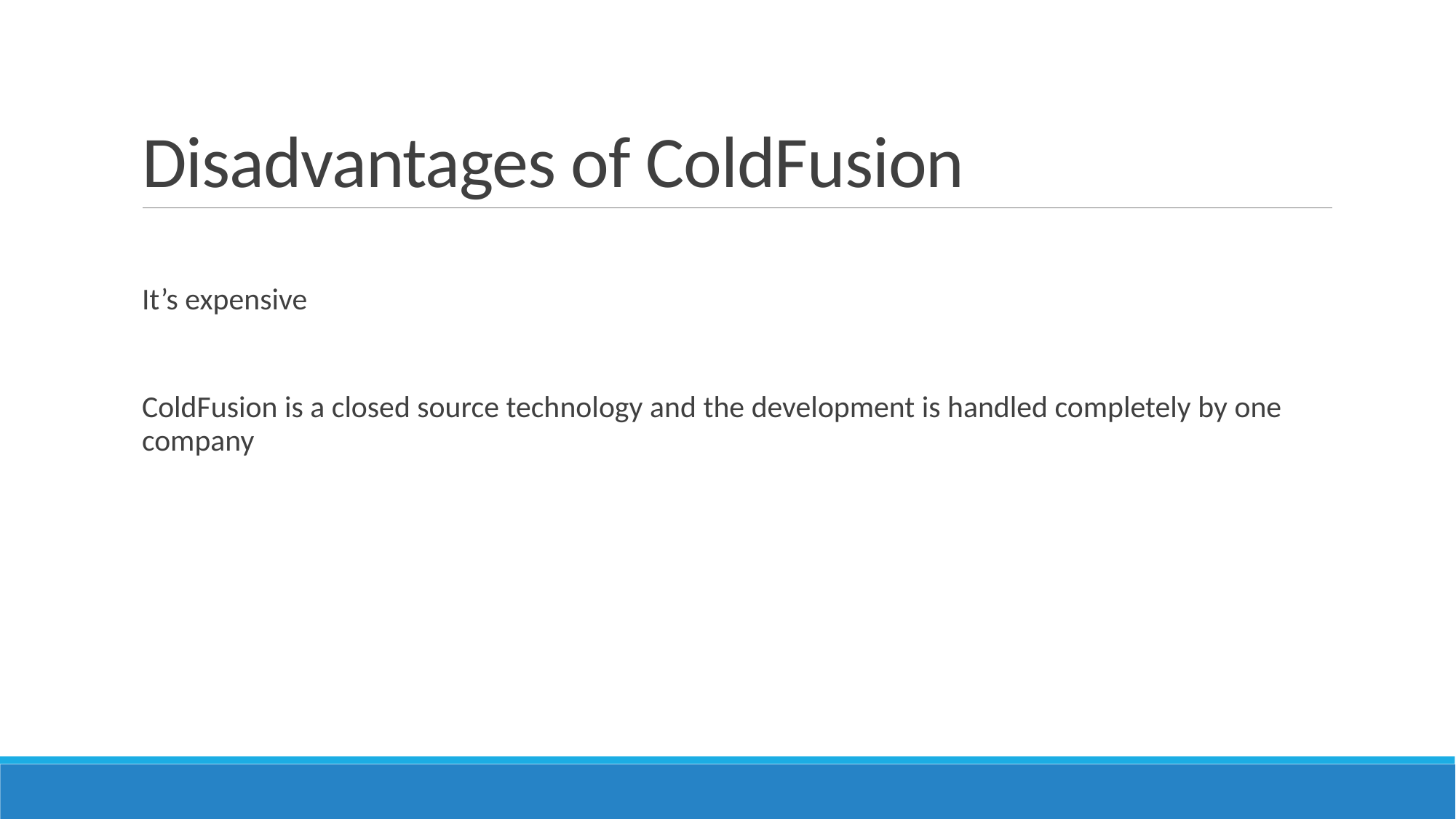

# Disadvantages of ColdFusion

It’s expensive

ColdFusion is a closed source technology and the development is handled completely by one company